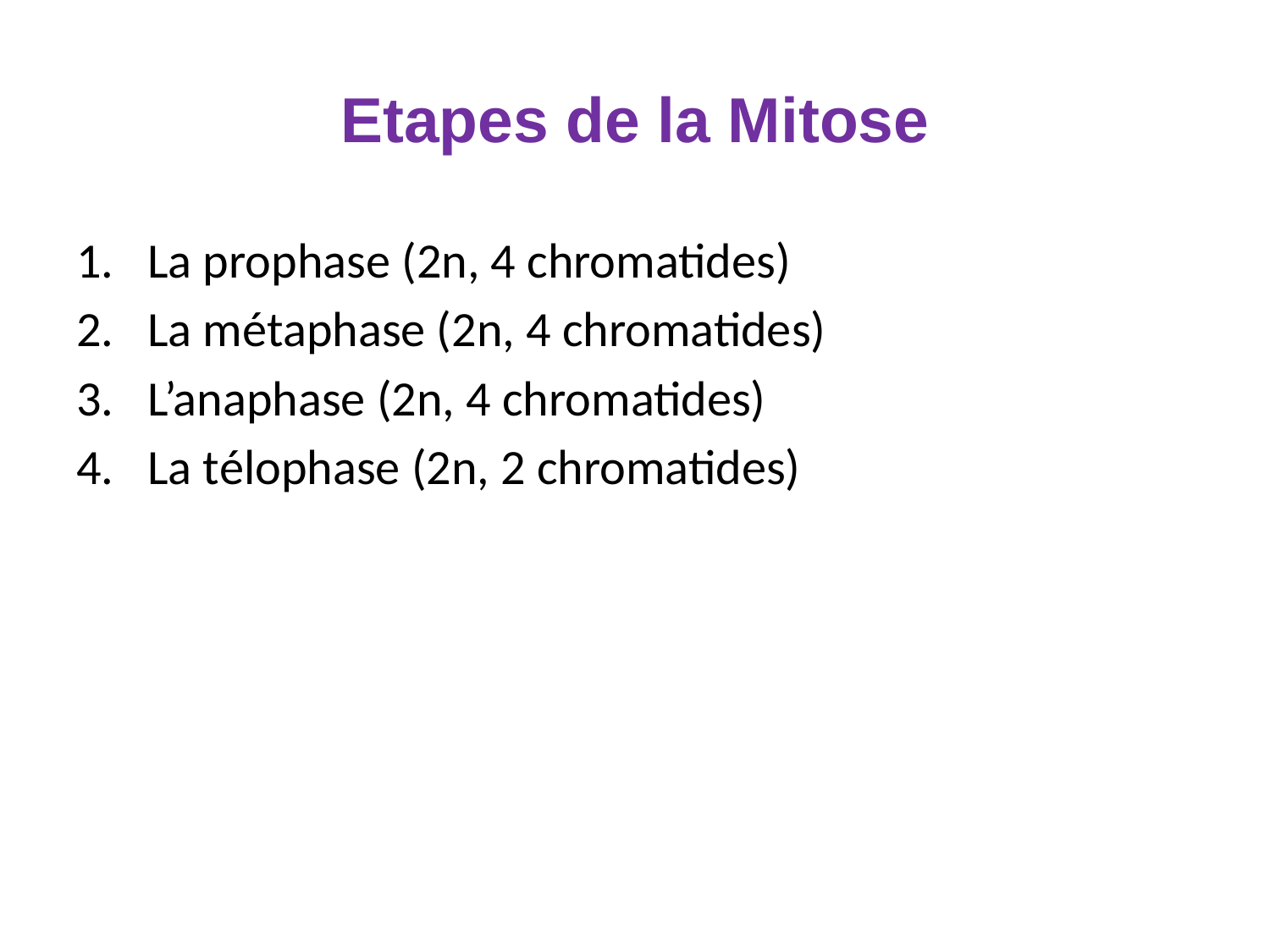

# Etapes de la Mitose
La prophase (2n, 4 chromatides)
La métaphase (2n, 4 chromatides)
L’anaphase (2n, 4 chromatides)
La télophase (2n, 2 chromatides)